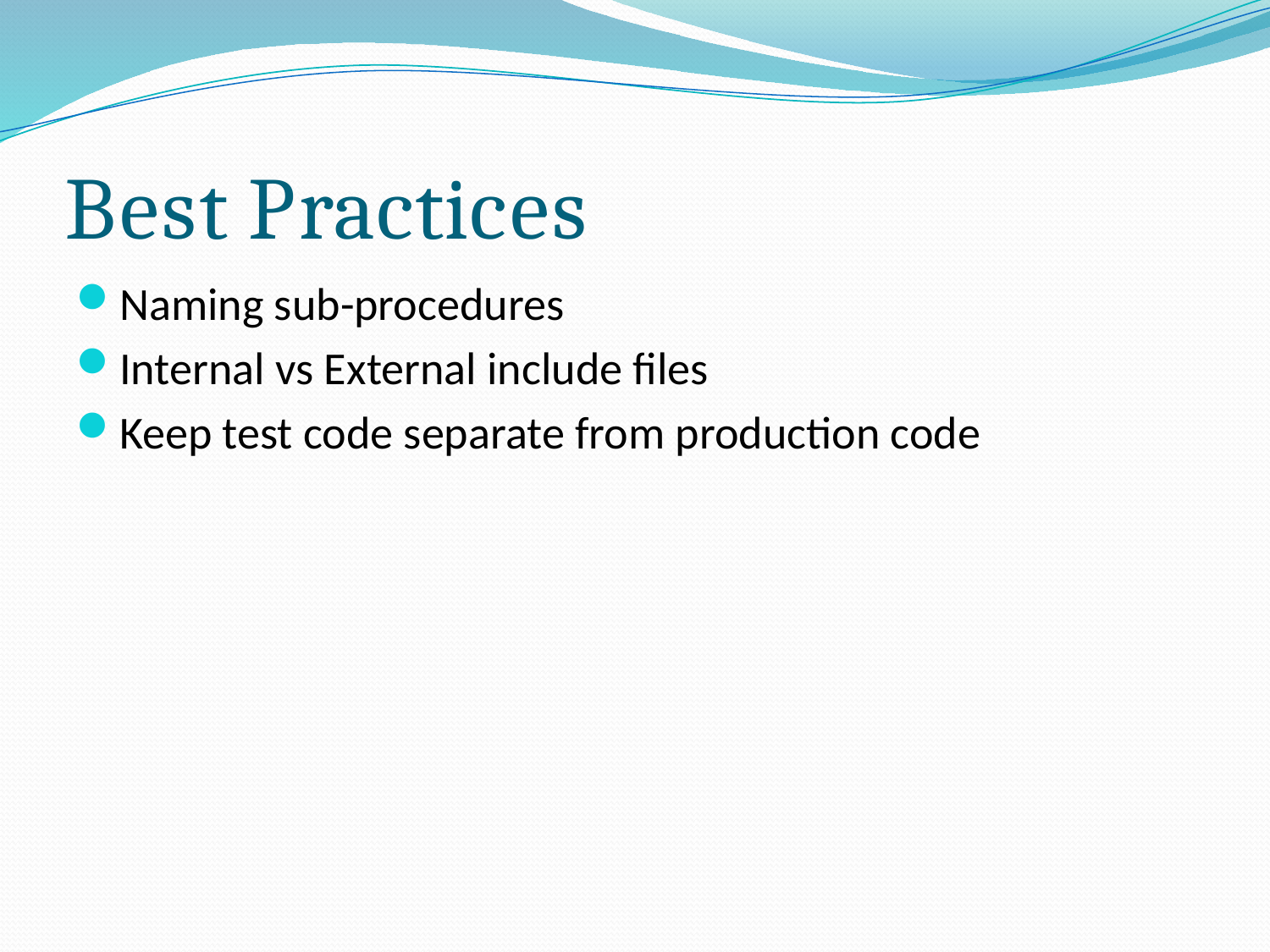

# Best Practices
Naming sub-procedures
Internal vs External include files
Keep test code separate from production code